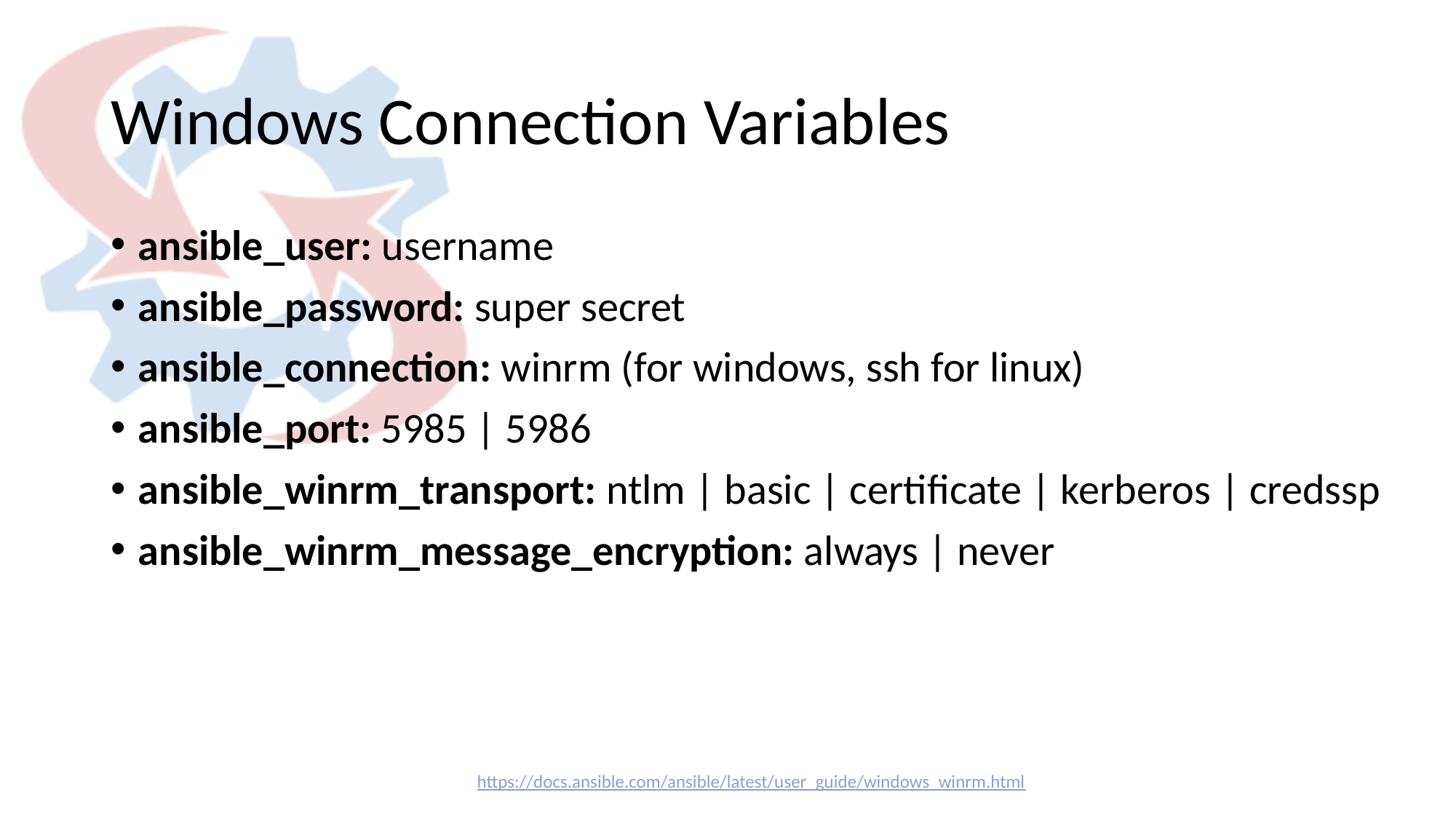

# Windows Connection Variables
ansible_user: username
ansible_password: super secret
ansible_connection: winrm (for windows, ssh for linux)
ansible_port: 5985 | 5986
ansible_winrm_transport: ntlm | basic | certificate | kerberos | credssp
ansible_winrm_message_encryption: always | never

https://docs.ansible.com/ansible/latest/user_guide/windows_winrm.html